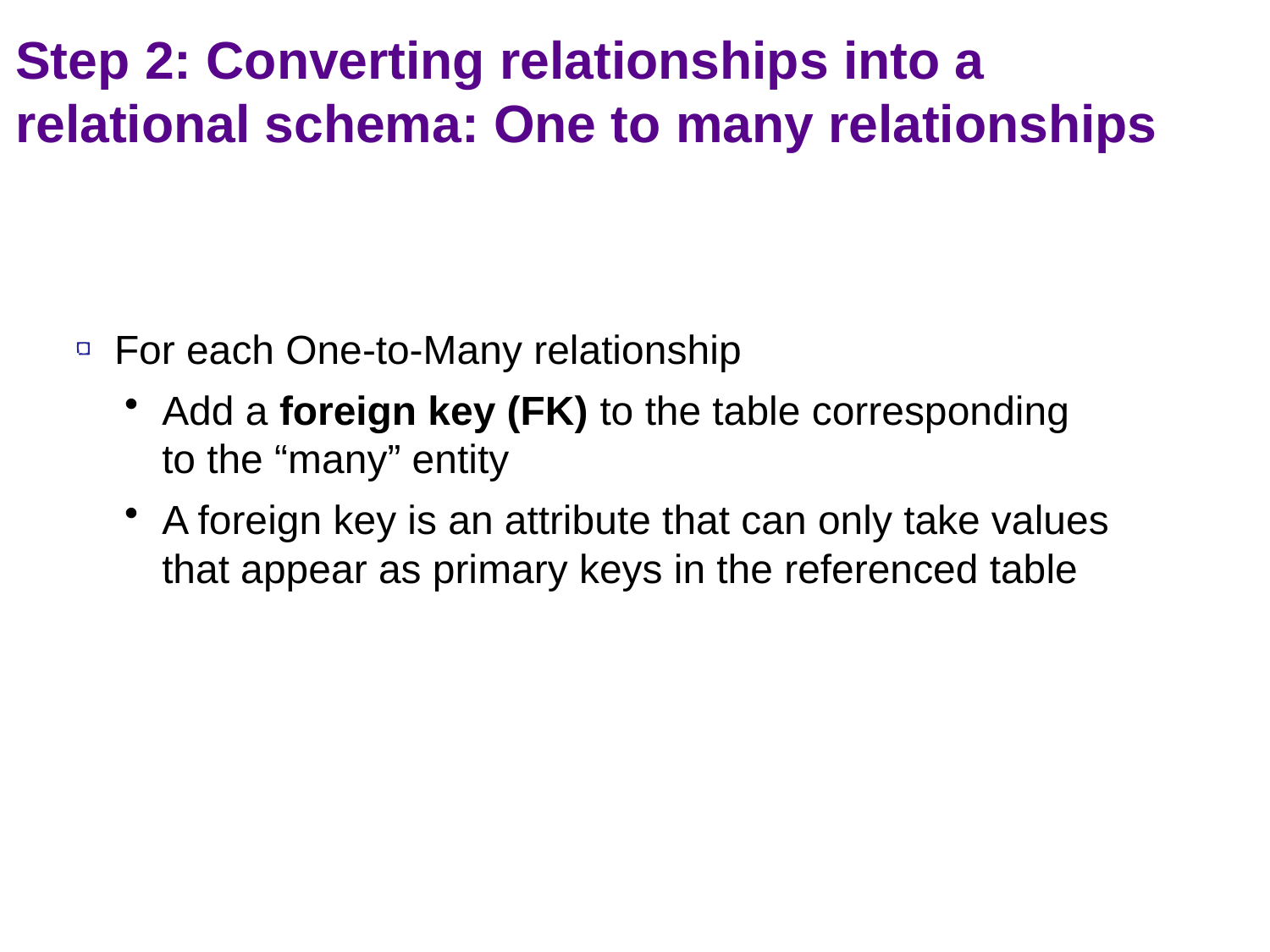

Step 2: Converting relationships into a relational schema: One to many relationships
For each One-to-Many relationship
Add a foreign key (FK) to the table corresponding to the “many” entity
A foreign key is an attribute that can only take values that appear as primary keys in the referenced table